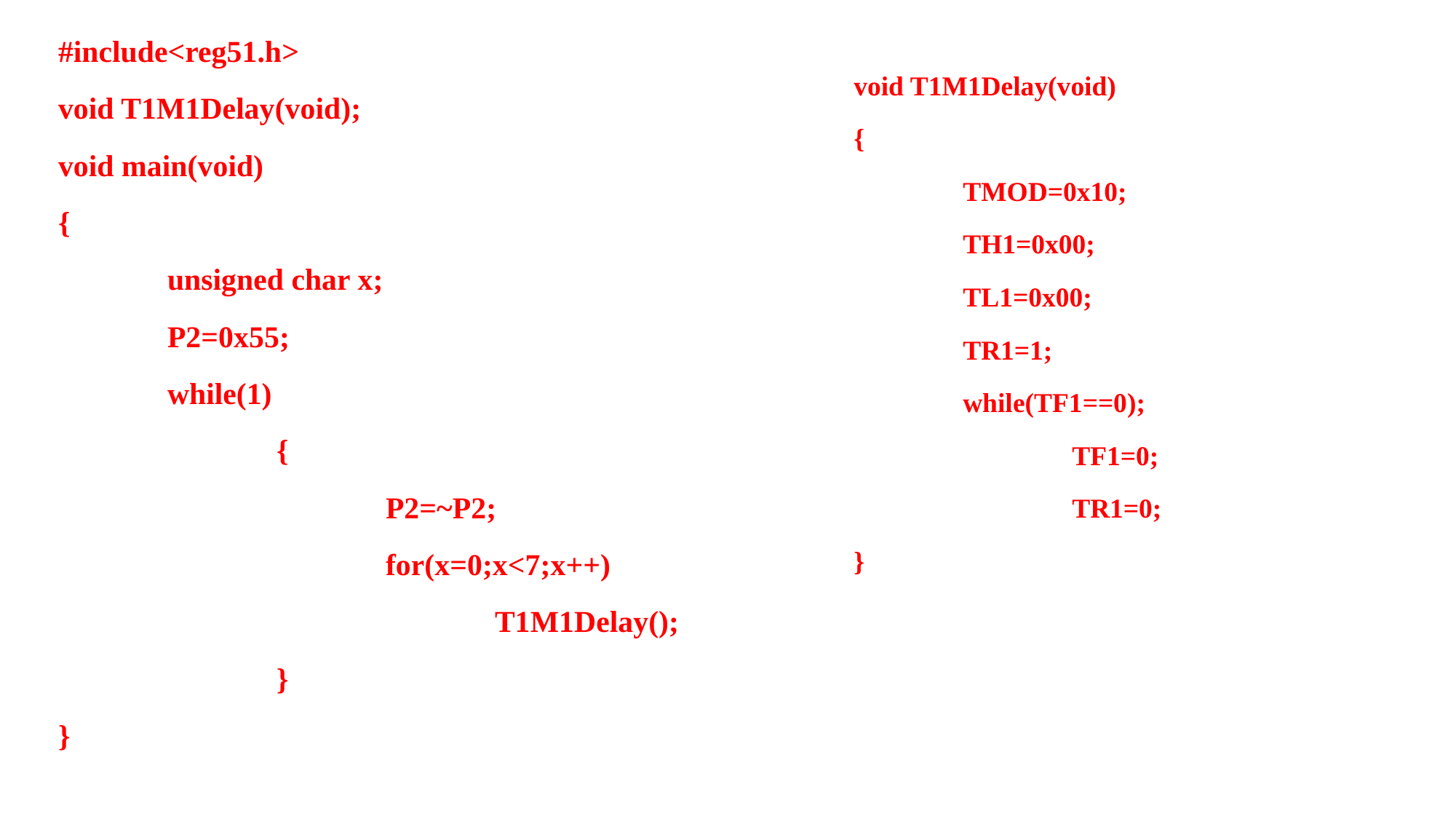

#include<reg51.h>
void T1M1Delay(void);
void main(void)
{
	unsigned char x;
	P2=0x55;
	while(1)
		{
  			P2=~P2;
			for(x=0;x<7;x++)
				T1M1Delay();
		}
}
void T1M1Delay(void)
{
	TMOD=0x10;
	TH1=0x00;
	TL1=0x00;
	TR1=1;
	while(TF1==0);
		TF1=0;
		TR1=0;
}